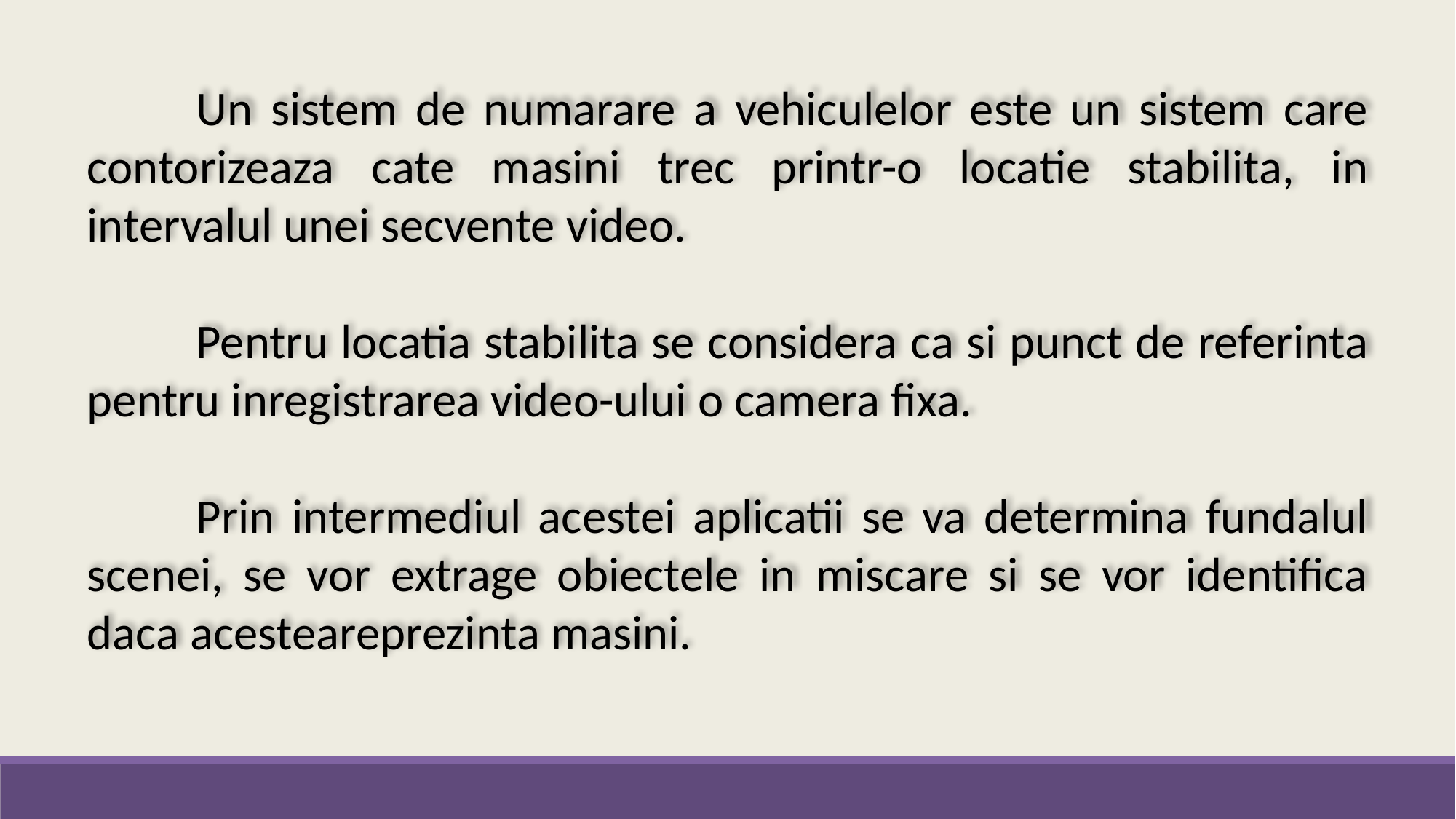

Un sistem de numarare a vehiculelor este un sistem care contorizeaza cate masini trec printr-o locatie stabilita, in intervalul unei secvente video.

	Pentru locatia stabilita se considera ca si punct de referinta pentru inregistrarea video-ului o camera fixa.

	Prin intermediul acestei aplicatii se va determina fundalul scenei, se vor extrage obiectele in miscare si se vor identifica daca acesteareprezinta masini.